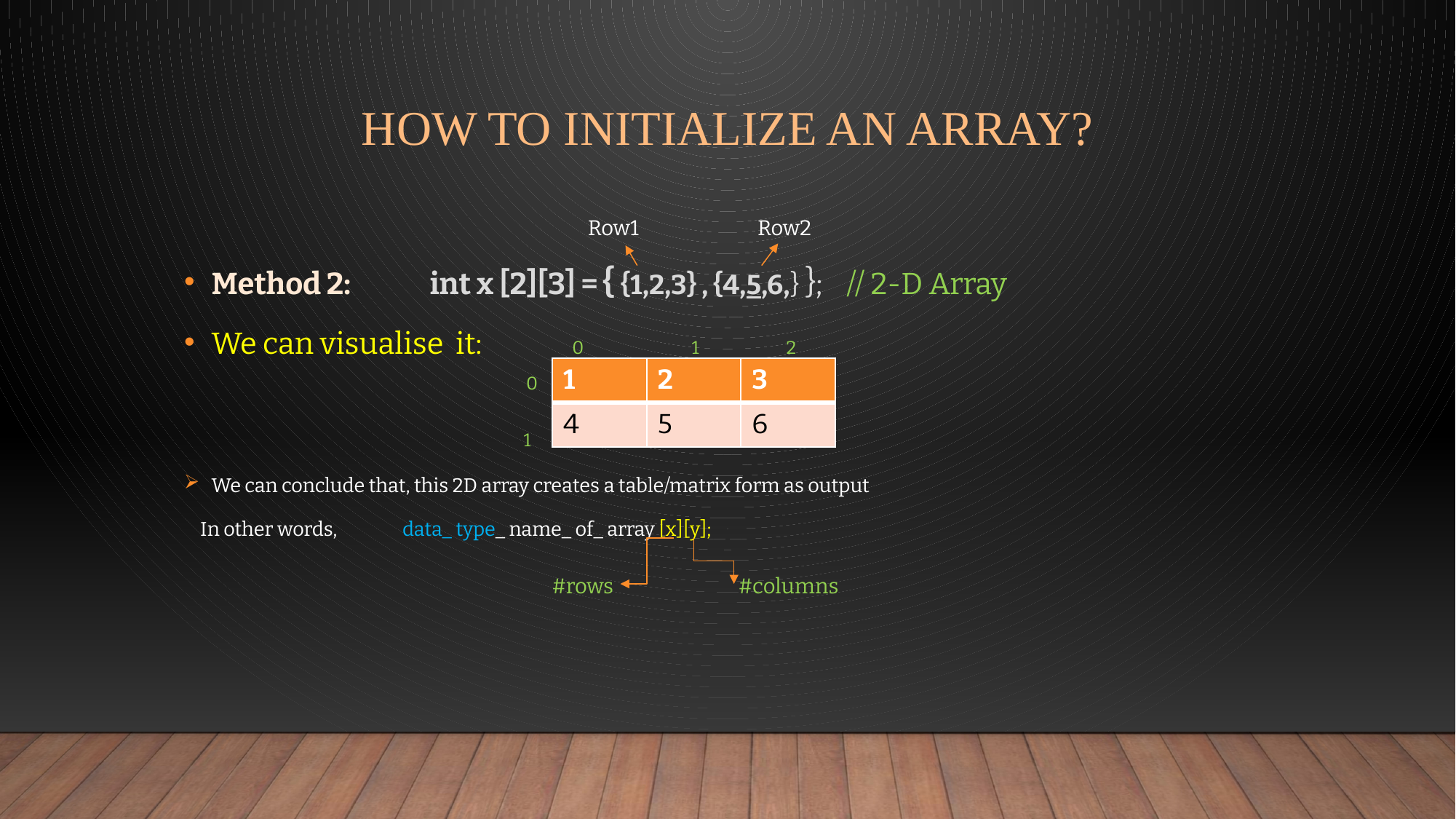

# How To Initialize An Array?

Method 2:	int x [2][3] = { {1,2,3} , {4,5,6,} };    // 2-D Array
We can visualise  it:               0	            1	        2
    0
			  1
We can conclude that, this 2D array creates a table/matrix form as output
    In other words, 	data_ type_ name_ of_ array [x][y];
Row1
Row2
| 1 | 2 | 3 |
| --- | --- | --- |
| 4 | 5 | 6 |
#rows
#columns